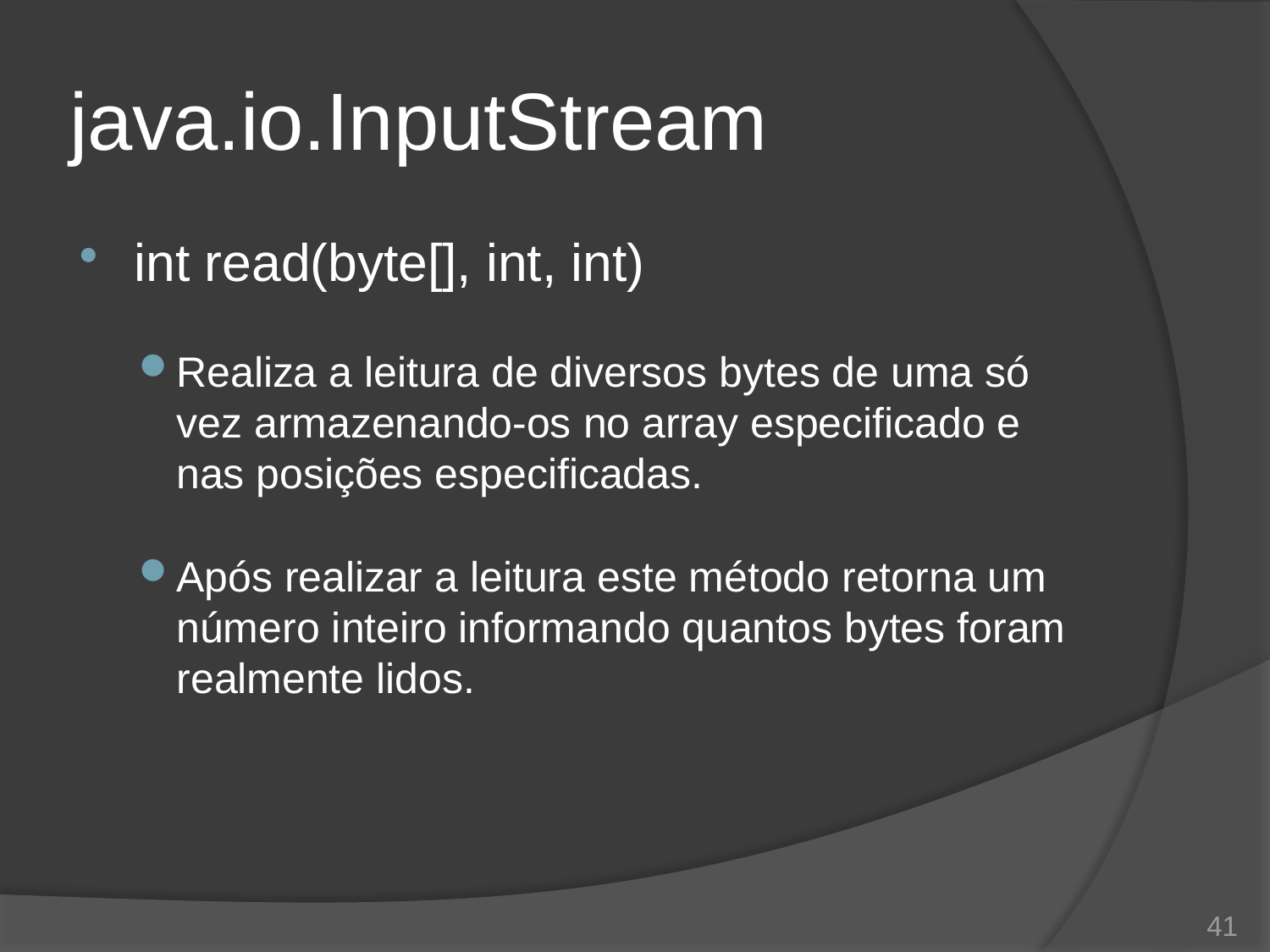

# java.io.InputStream
int read(byte[], int, int)
Realiza a leitura de diversos bytes de uma só vez armazenando-os no array especificado e nas posições especificadas.
Após realizar a leitura este método retorna um número inteiro informando quantos bytes foram realmente lidos.
41